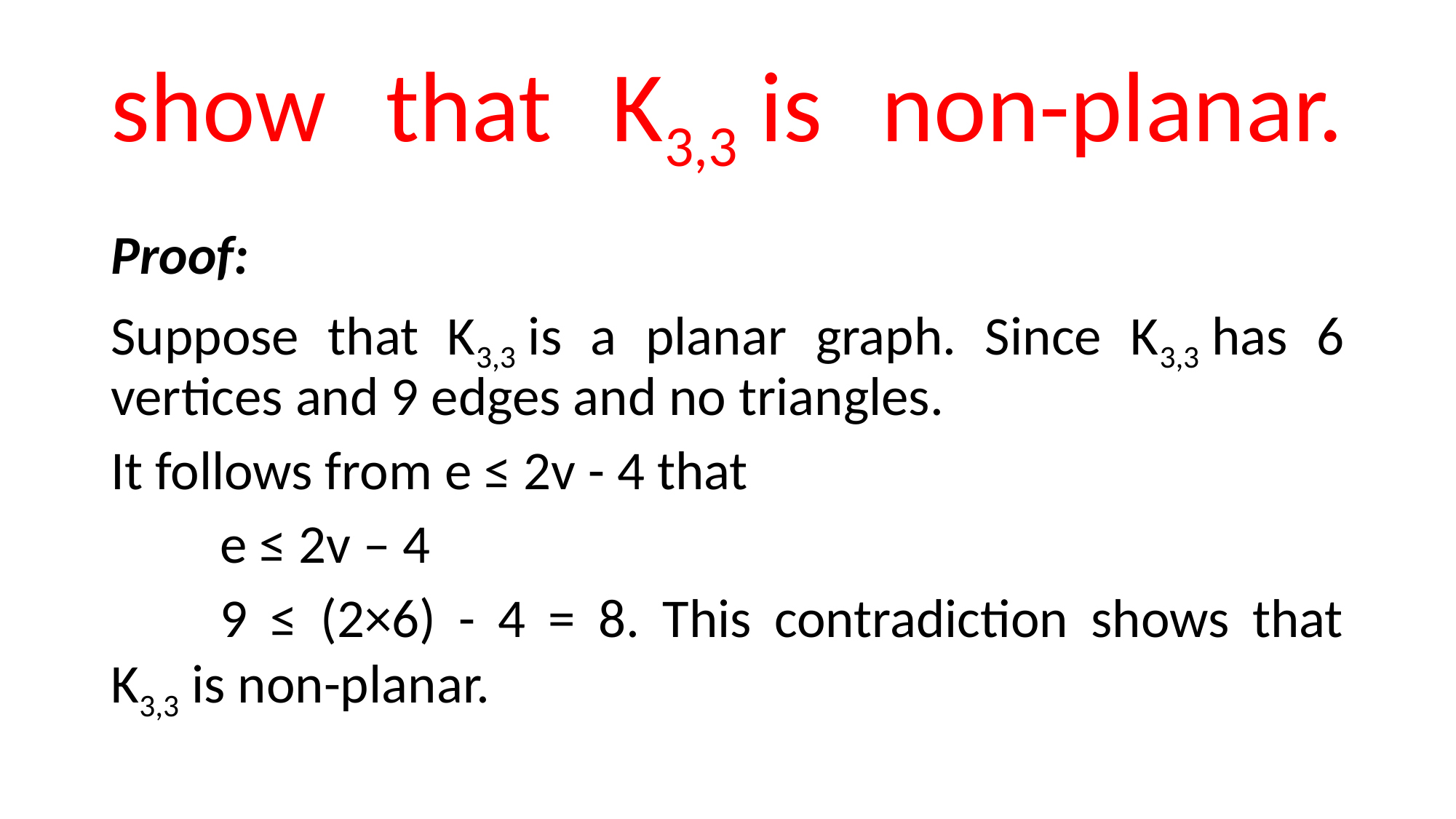

# show that K3,3 is non-planar.
Proof:
Suppose that K3,3 is a planar graph. Since K3,3 has 6 vertices and 9 edges and no triangles.
It follows from e ≤ 2v - 4 that
	e ≤ 2v – 4
	9 ≤ (2×6) - 4 = 8. This contradiction shows that K3,3 is non-planar.